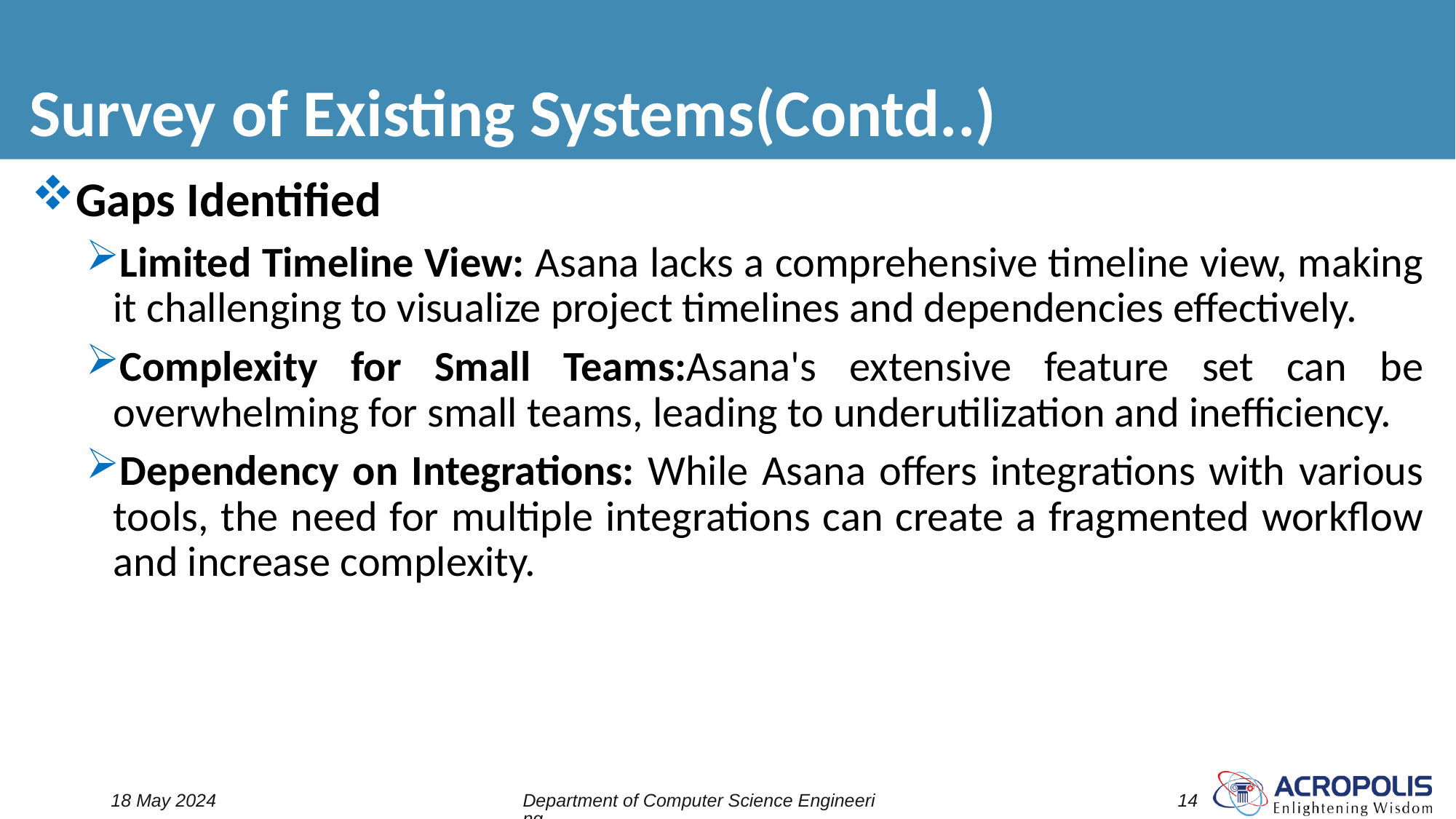

# Survey of Existing Systems(Contd..)
Gaps Identified
Limited Timeline View: Asana lacks a comprehensive timeline view, making it challenging to visualize project timelines and dependencies effectively.
Complexity for Small Teams:Asana's extensive feature set can be overwhelming for small teams, leading to underutilization and inefficiency.
Dependency on Integrations: While Asana offers integrations with various tools, the need for multiple integrations can create a fragmented workflow and increase complexity.
18 May 2024
Department of Computer Science Engineering
14